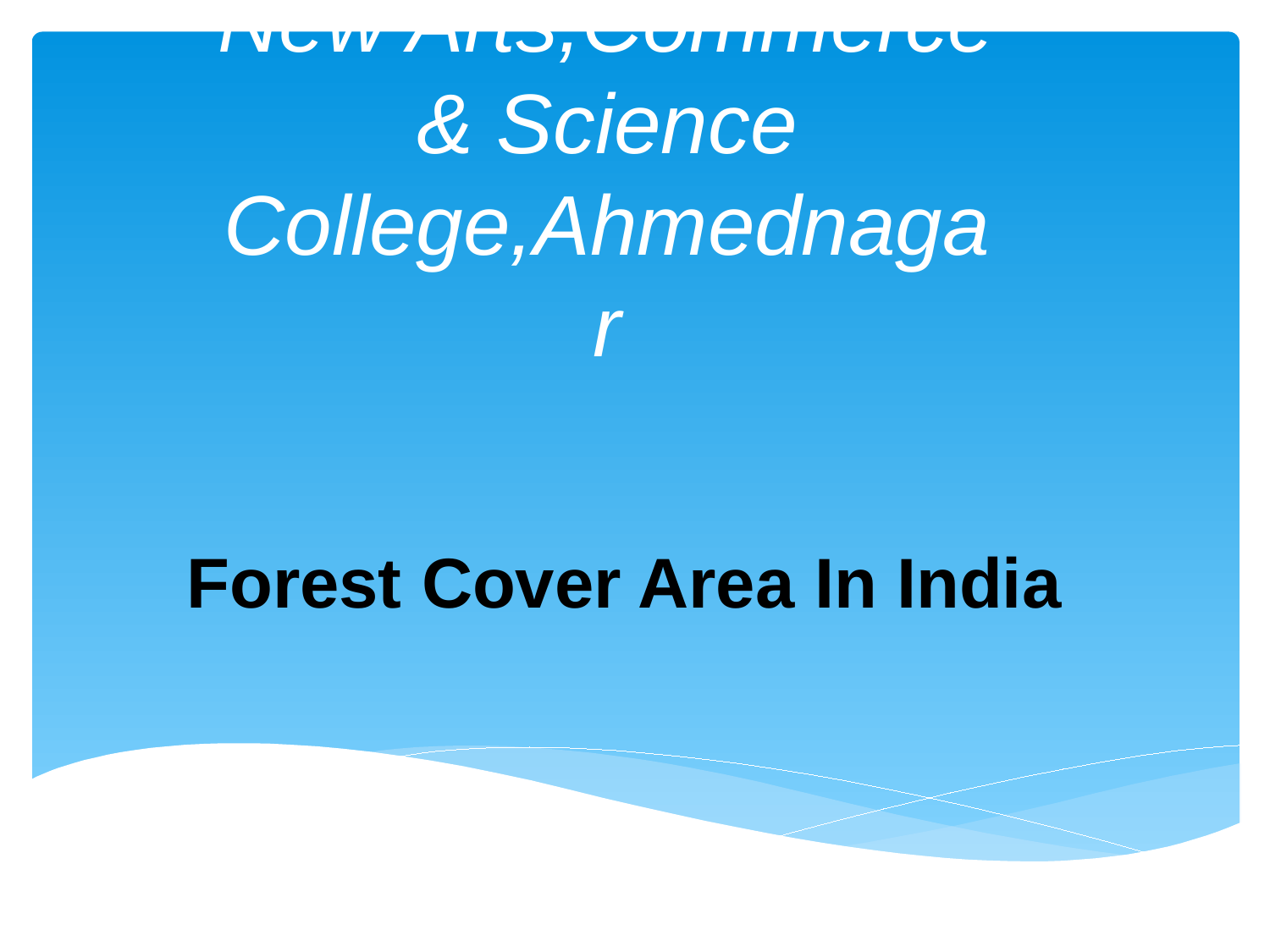

# New Arts,Commerce & Science College,Ahmednagar
Forest Cover Area In India